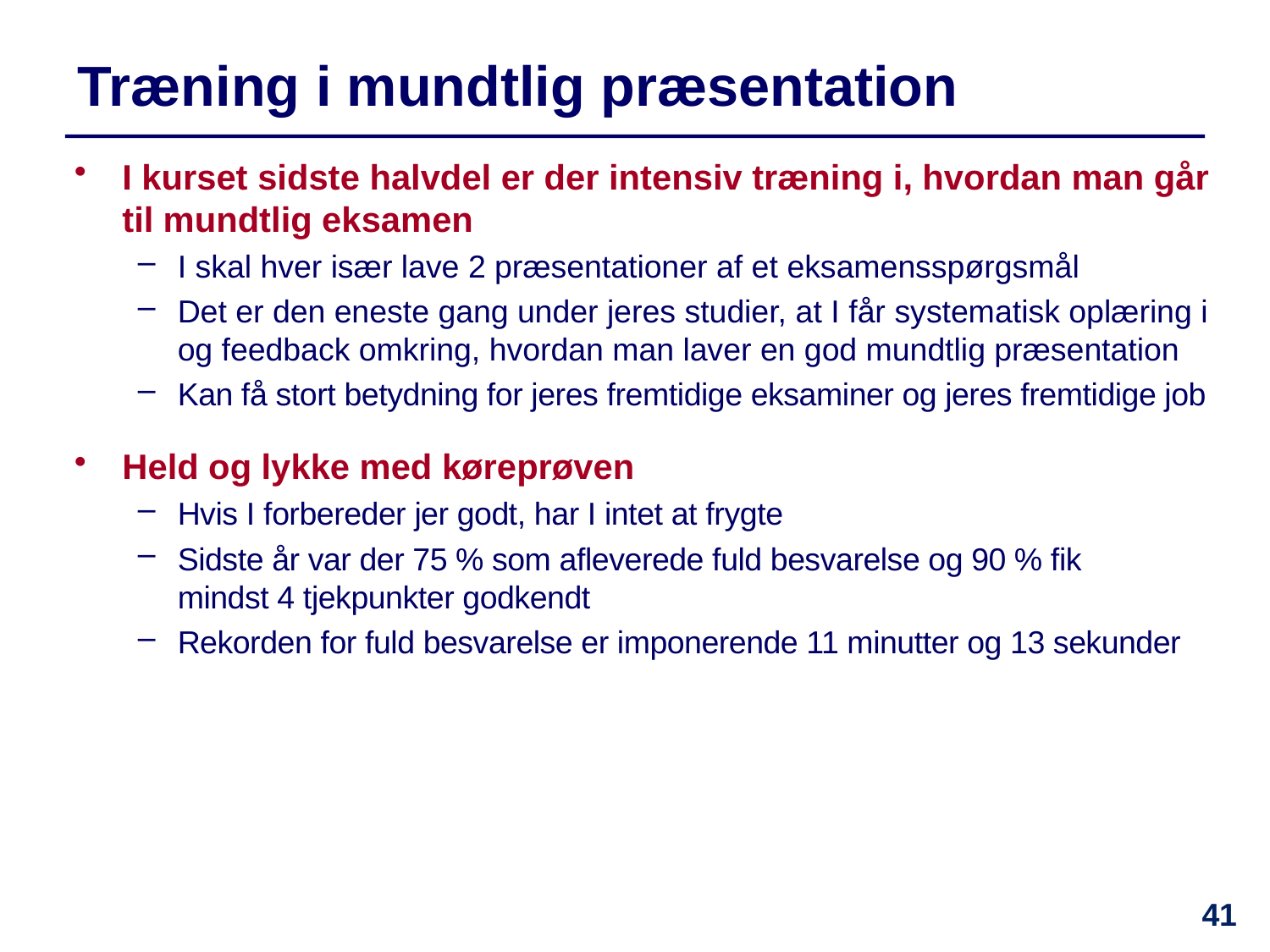

41
# Træning i mundtlig præsentation
I kurset sidste halvdel er der intensiv træning i, hvordan man går til mundtlig eksamen
I skal hver især lave 2 præsentationer af et eksamensspørgsmål
Det er den eneste gang under jeres studier, at I får systematisk oplæring i og feedback omkring, hvordan man laver en god mundtlig præsentation
Kan få stort betydning for jeres fremtidige eksaminer og jeres fremtidige job
Held og lykke med køreprøven
Hvis I forbereder jer godt, har I intet at frygte
Sidste år var der 75 % som afleverede fuld besvarelse og 90 % fik
mindst 4 tjekpunkter godkendt
Rekorden for fuld besvarelse er imponerende 11 minutter og 13 sekunder